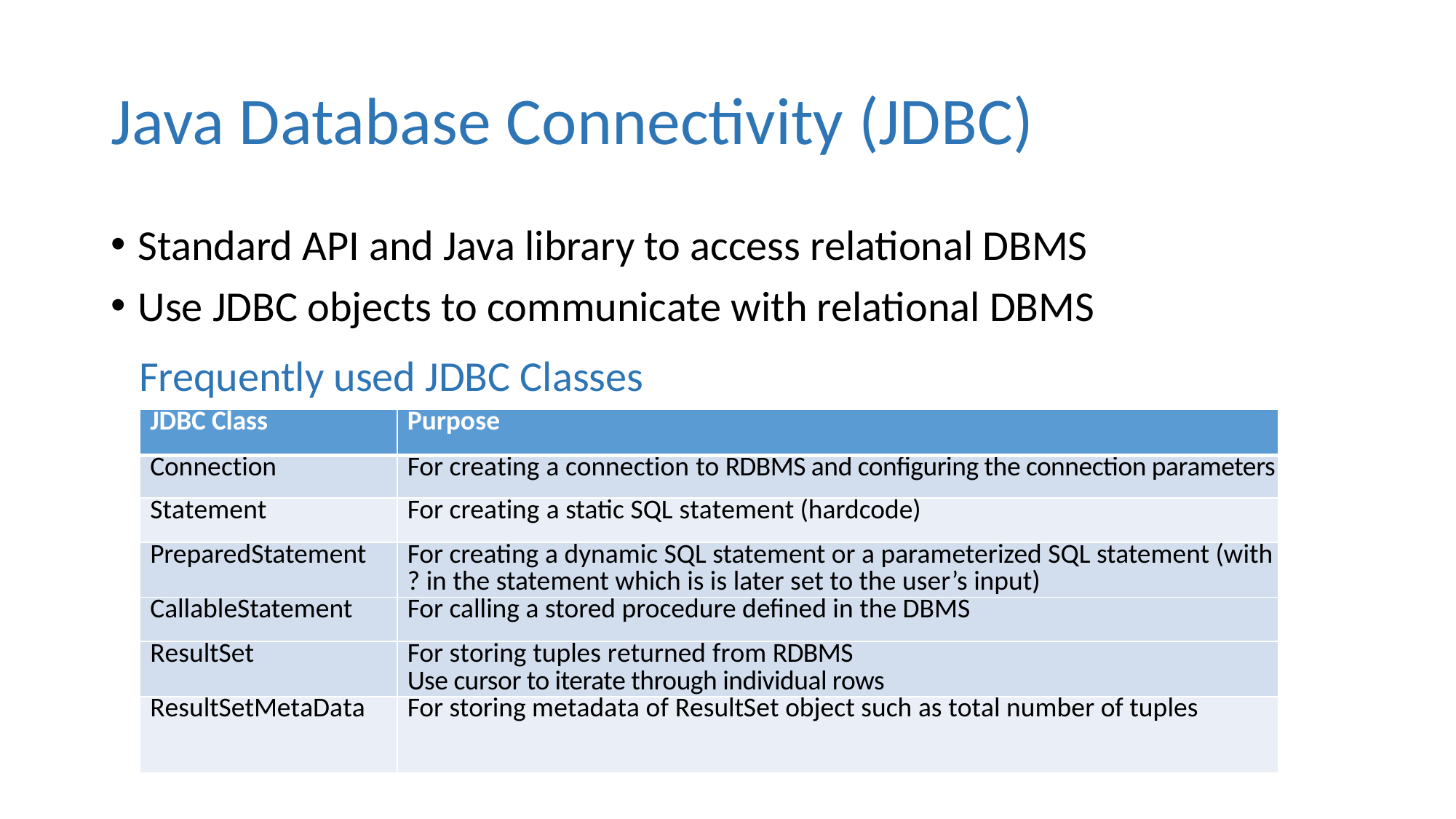

# Java Database Connectivity (JDBC)
Standard API and Java library to access relational DBMS
Use JDBC objects to communicate with relational DBMS

Frequently used JDBC Classes
| JDBC Class | Purpose |
| --- | --- |
| Connection | For creating a connection to RDBMS and configuring the connection parameters |
| Statement | For creating a static SQL statement (hardcode) |
| PreparedStatement | For creating a dynamic SQL statement or a parameterized SQL statement (with ? in the statement which is is later set to the user’s input) |
| CallableStatement | For calling a stored procedure defined in the DBMS |
| ResultSet | For storing tuples returned from RDBMS Use cursor to iterate through individual rows |
| ResultSetMetaData | For storing metadata of ResultSet object such as total number of tuples |